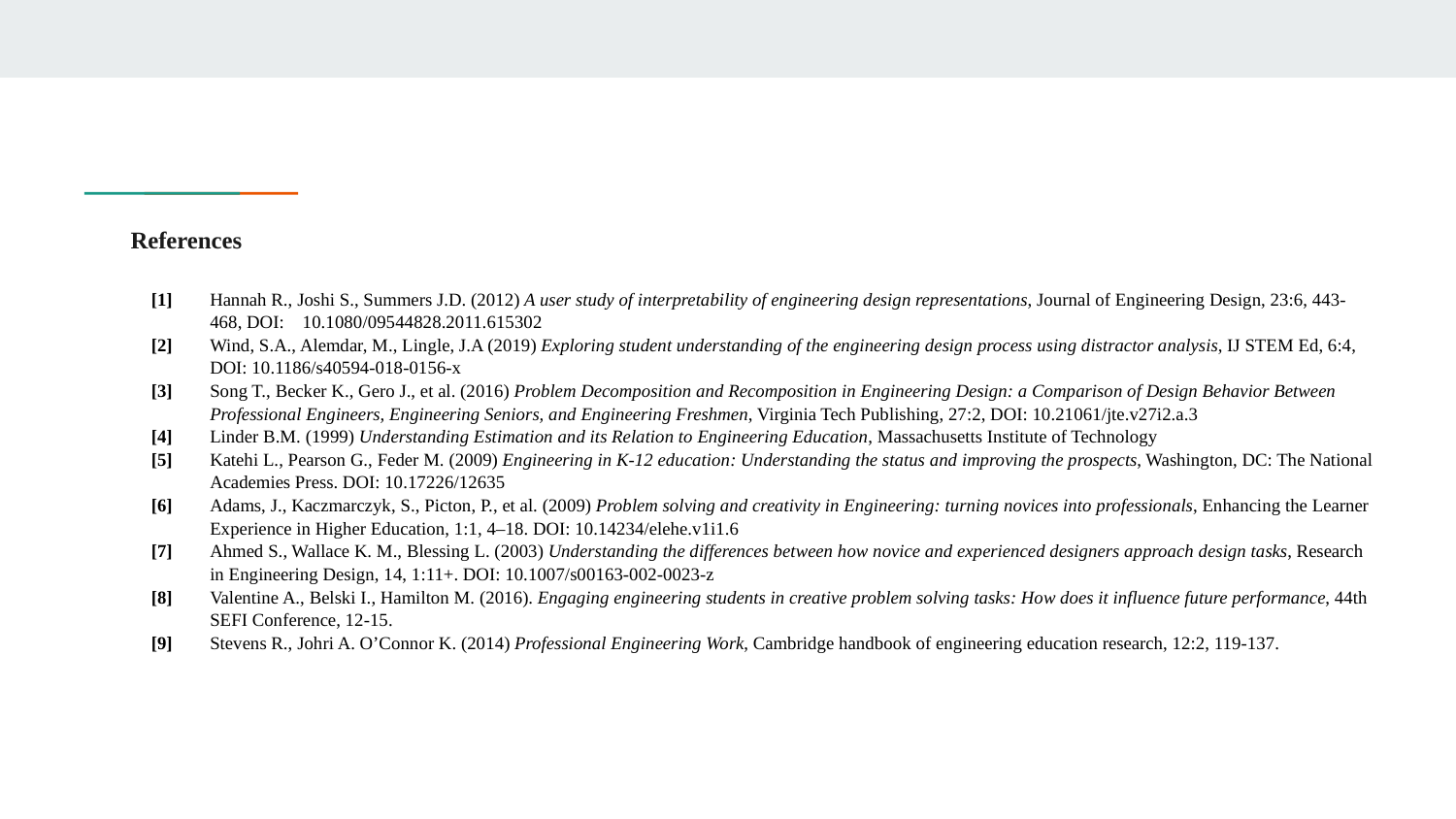

# References
[1]

[2]

[3]

[4]
[5]

[6]

[7]

[8]

[9]
Hannah R., Joshi S., Summers J.D. (2012) A user study of interpretability of engineering design representations, Journal of Engineering Design, 23:6, 443-468, DOI:    10.1080/09544828.2011.615302
Wind, S.A., Alemdar, M., Lingle, J.A (2019) Exploring student understanding of the engineering design process using distractor analysis, IJ STEM Ed, 6:4, DOI: 10.1186/s40594-018-0156-x
Song T., Becker K., Gero J., et al. (2016) Problem Decomposition and Recomposition in Engineering Design: a Comparison of Design Behavior Between Professional Engineers, Engineering Seniors, and Engineering Freshmen, Virginia Tech Publishing, 27:2, DOI: 10.21061/jte.v27i2.a.3
Linder B.M. (1999) Understanding Estimation and its Relation to Engineering Education, Massachusetts Institute of Technology
Katehi L., Pearson G., Feder M. (2009) Engineering in K-12 education: Understanding the status and improving the prospects, Washington, DC: The National Academies Press. DOI: 10.17226/12635
Adams, J., Kaczmarczyk, S., Picton, P., et al. (2009) Problem solving and creativity in Engineering: turning novices into professionals, Enhancing the Learner Experience in Higher Education, 1:1, 4–18. DOI: 10.14234/elehe.v1i1.6
Ahmed S., Wallace K. M., Blessing L. (2003) Understanding the differences between how novice and experienced designers approach design tasks, Research in Engineering Design, 14, 1:11+. DOI: 10.1007/s00163-002-0023-z
Valentine A., Belski I., Hamilton M. (2016). Engaging engineering students in creative problem solving tasks: How does it influence future performance, 44th SEFI Conference, 12-15.
Stevens R., Johri A. O’Connor K. (2014) Professional Engineering Work, Cambridge handbook of engineering education research, 12:2, 119-137.